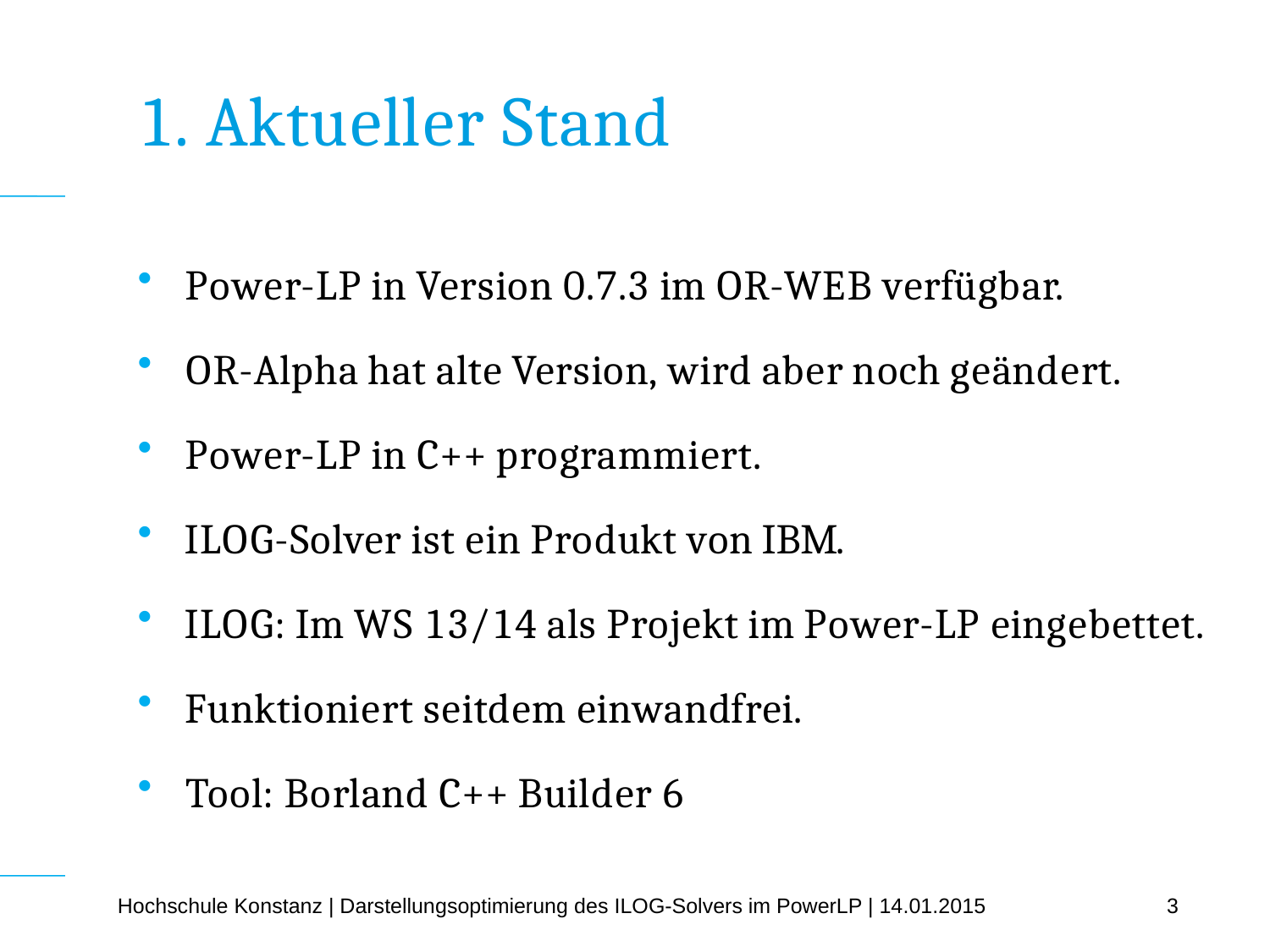

# 1. Aktueller Stand
Power-LP in Version 0.7.3 im OR-WEB verfügbar.
OR-Alpha hat alte Version, wird aber noch geändert.
Power-LP in C++ programmiert.
ILOG-Solver ist ein Produkt von IBM.
ILOG: Im WS 13/14 als Projekt im Power-LP eingebettet.
Funktioniert seitdem einwandfrei.
Tool: Borland C++ Builder 6

Hochschule Konstanz | Darstellungsoptimierung des ILOG-Solvers im PowerLP | 14.01.2015
3